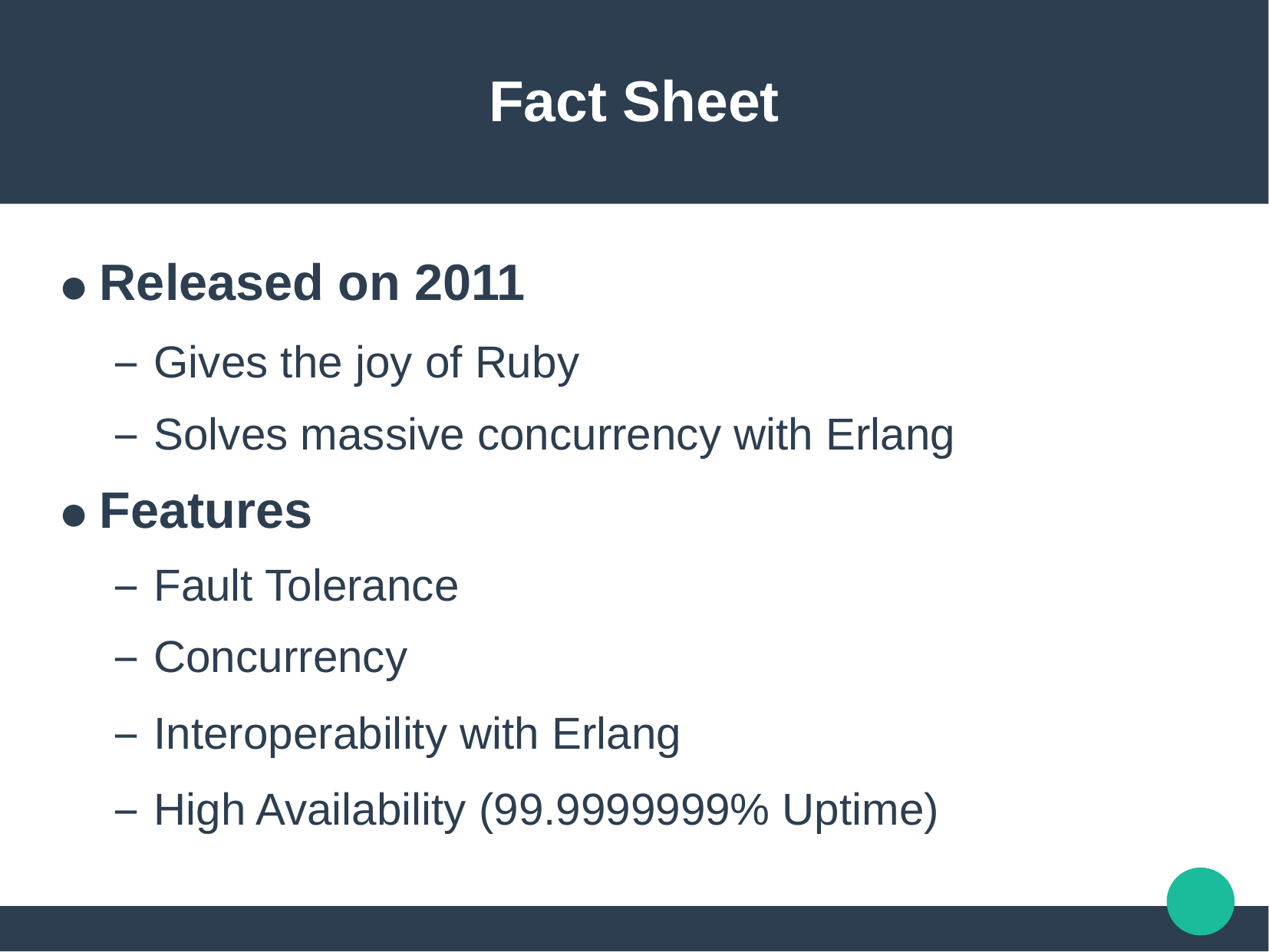

Fact Sheet
Released on 2011
Gives the joy of Ruby
Solves massive concurrency with Erlang
Features
Fault Tolerance
Concurrency
Interoperability with Erlang
High Availability (99.9999999% Uptime)